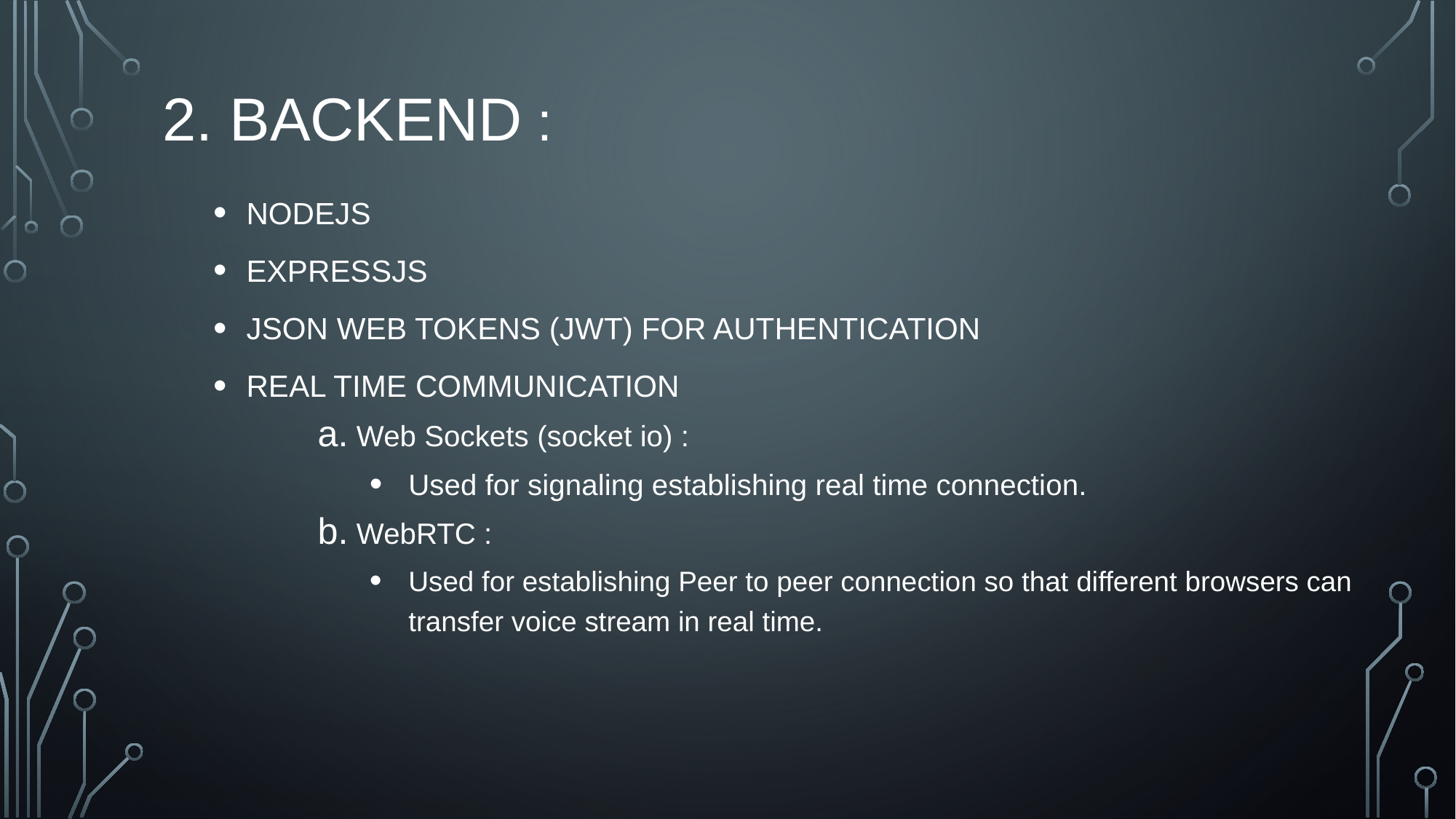

# 2. Backend :
Nodejs
Expressjs
Json Web tokens (Jwt) for Authentication
Real Time Communication
Web Sockets (socket io) :
Used for signaling establishing real time connection.
WebRTC :
Used for establishing Peer to peer connection so that different browsers can transfer voice stream in real time.